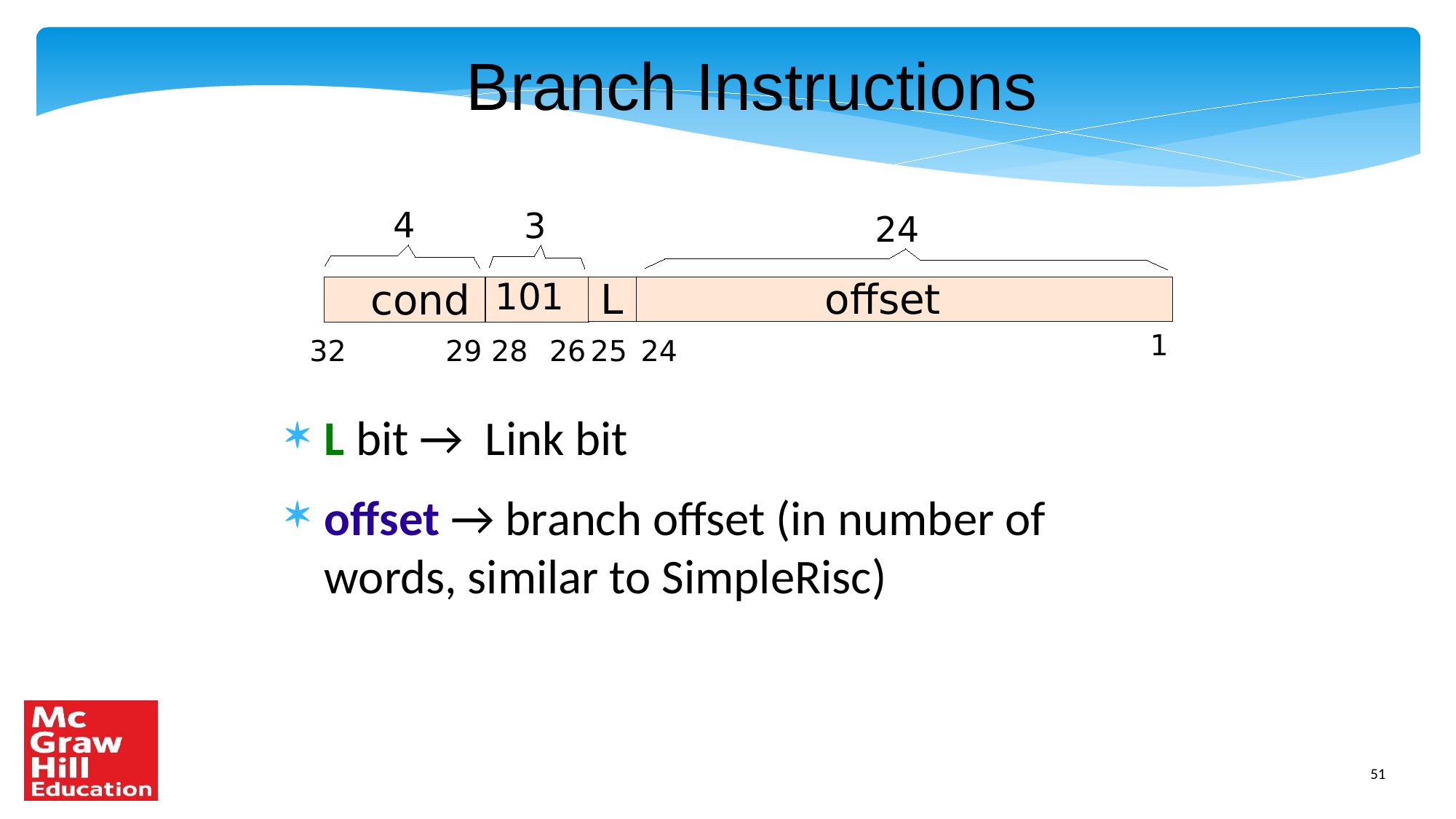

Branch Instructions

4
3
24

101
L
offset
cond

1
32
29
28
26
25
24
L bit →  Link bit
offset → branch offset (in number of words, similar to SimpleRisc)